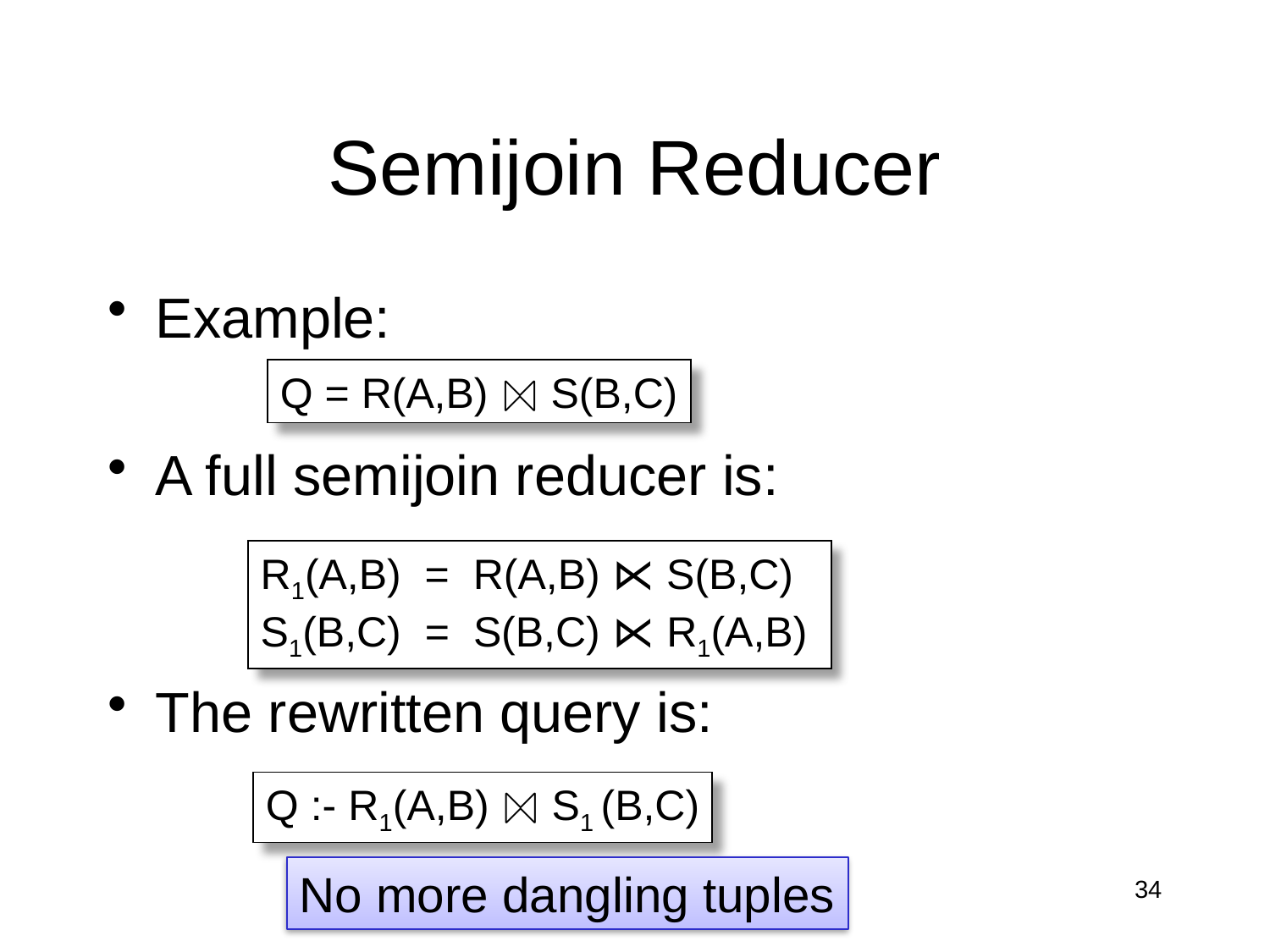

# Semijoin Reducer
Example:

A full semijoin reducer is:

The rewritten query is:
Q = R(A,B) ⨝ S(B,C)
R1(A,B)  =  R(A,B) ⋉ S(B,C)
S1(B,C)  =  S(B,C) ⋉ R1(A,B)
Q :- R1(A,B) ⨝ S1 (B,C)
No more dangling tuples
34